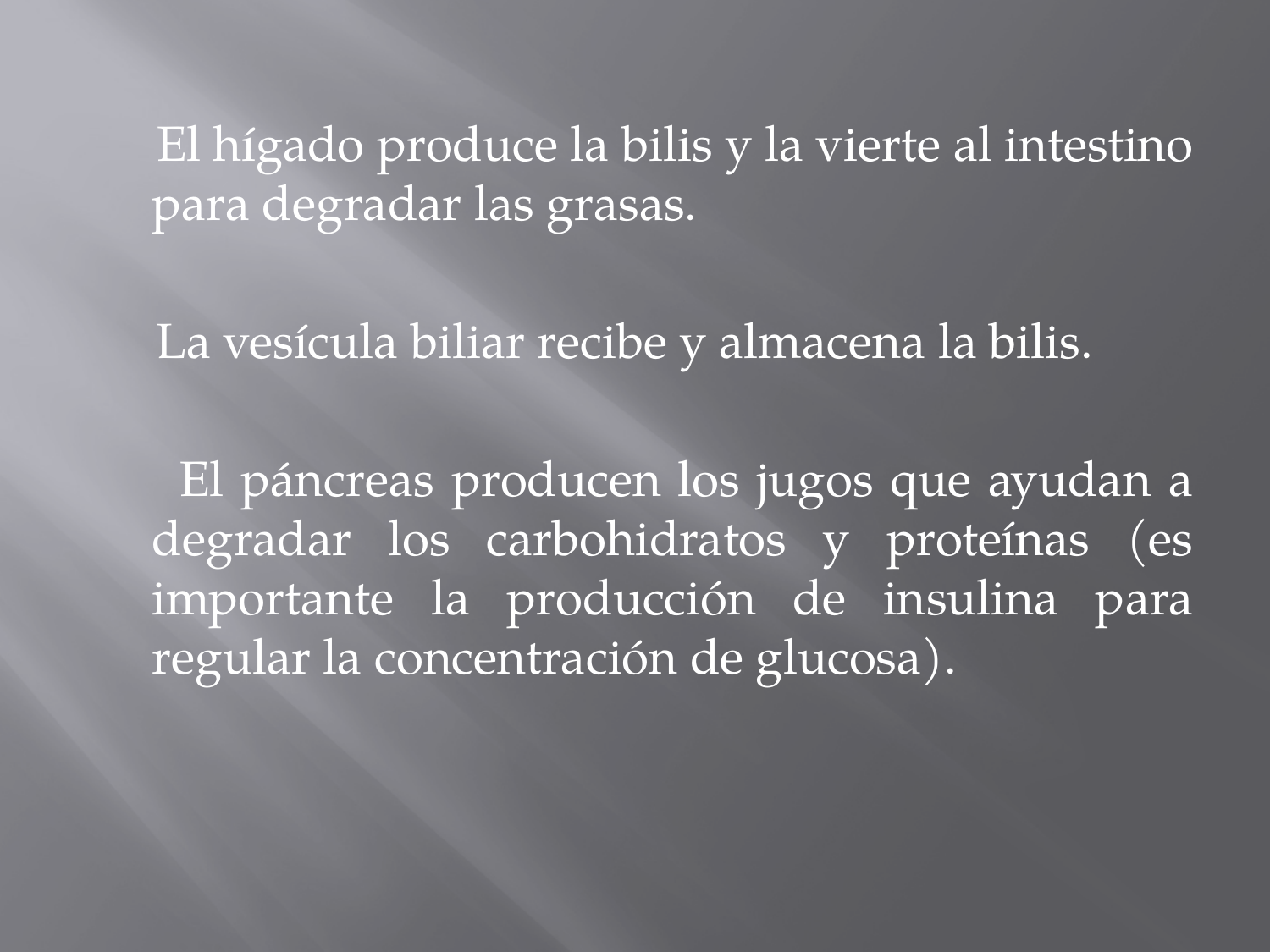

El hígado produce la bilis y la vierte al intestino para degradar las grasas.

     La vesícula biliar recibe y almacena la bilis.

     El páncreas producen los jugos que ayudan a degradar los carbohidratos y proteínas (es importante la producción de insulina para regular la concentración de glucosa).